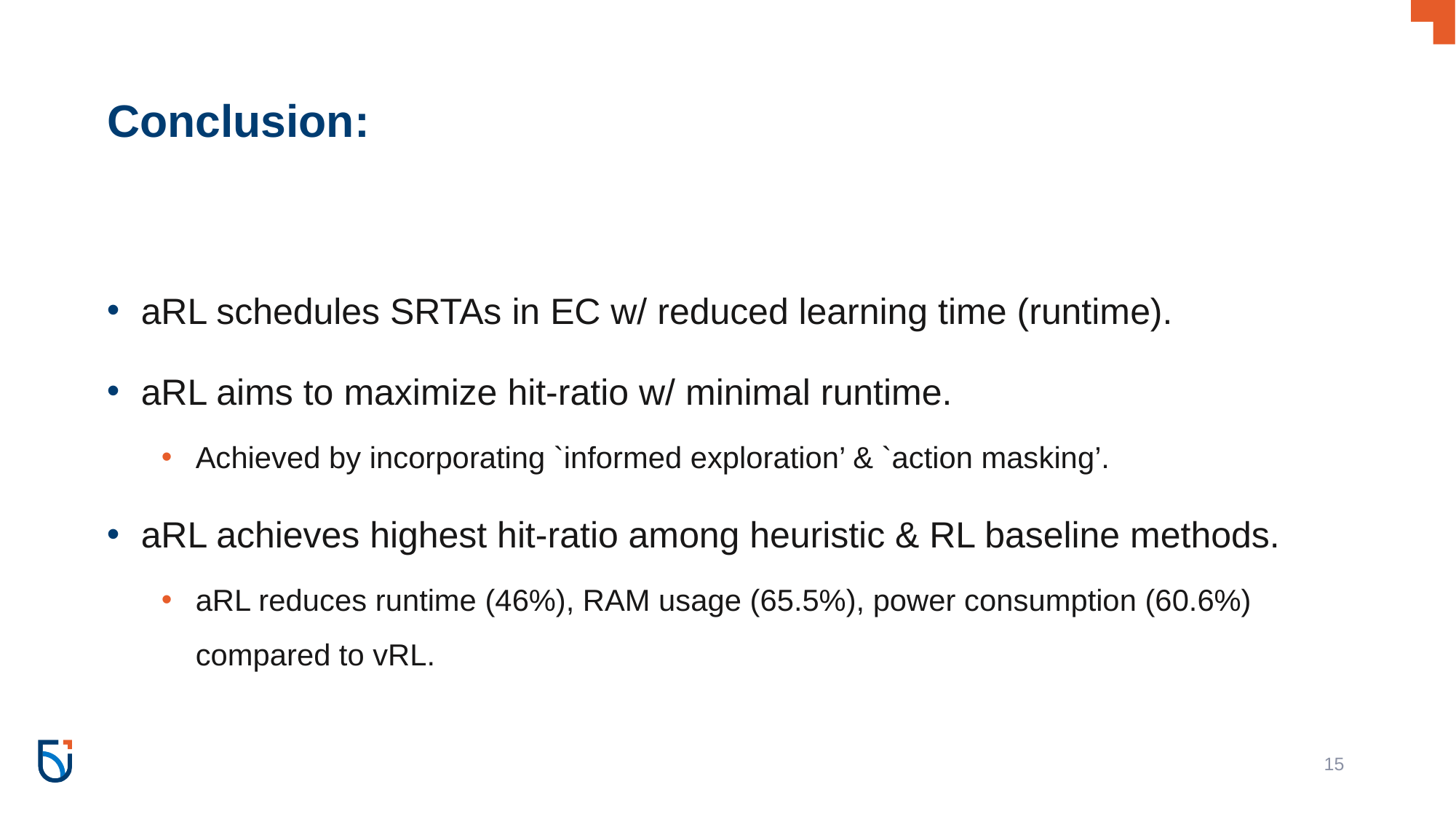

# Conclusion:
aRL schedules SRTAs in EC w/ reduced learning time (runtime).
aRL aims to maximize hit-ratio w/ minimal runtime.
Achieved by incorporating `informed exploration’ & `action masking’.
aRL achieves highest hit-ratio among heuristic & RL baseline methods.
aRL reduces runtime (46%), RAM usage (65.5%), power consumption (60.6%) compared to vRL.
15